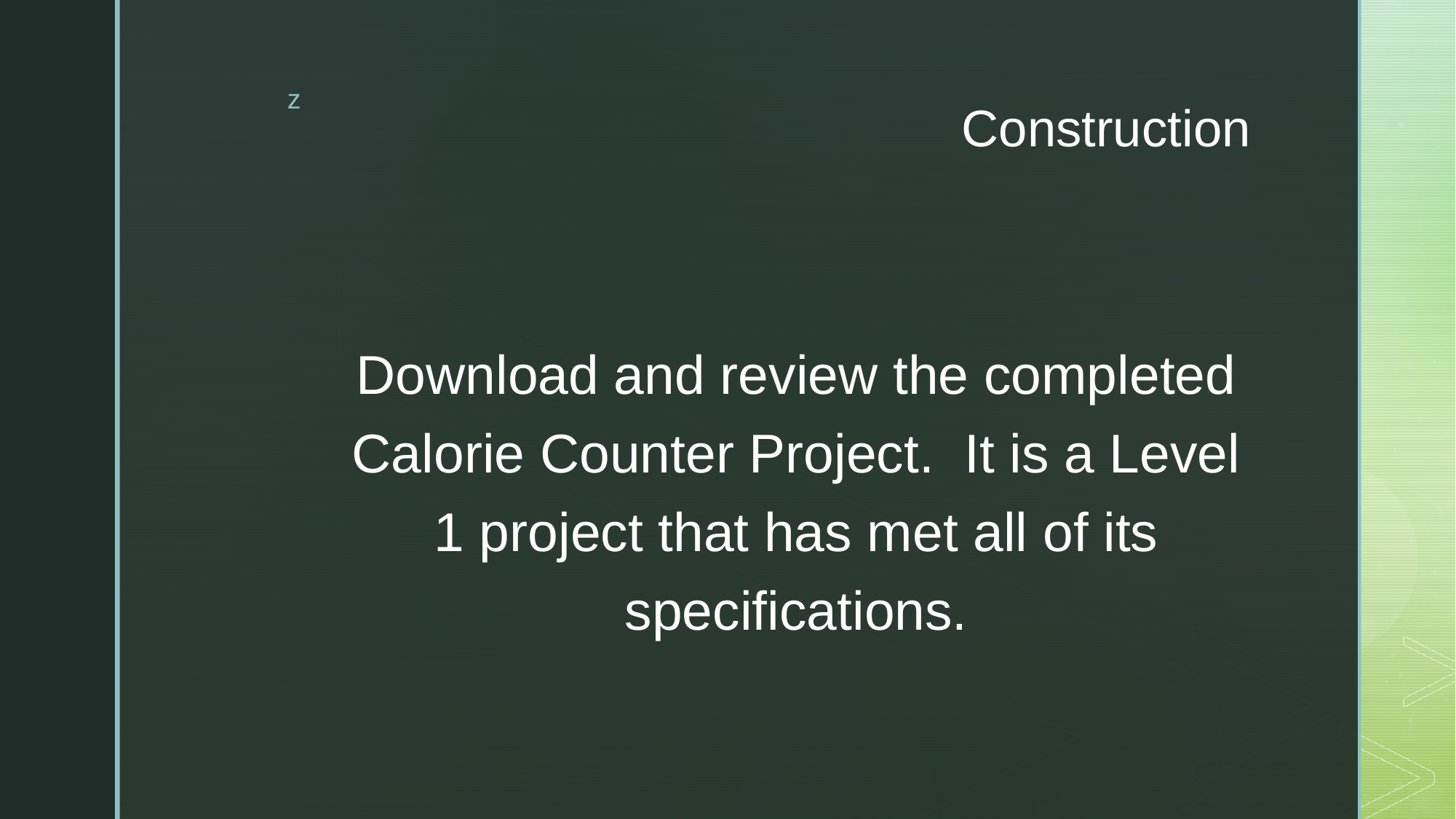

# Construction
Download and review the completed Calorie Counter Project.  It is a Level 1 project that has met all of its specifications.